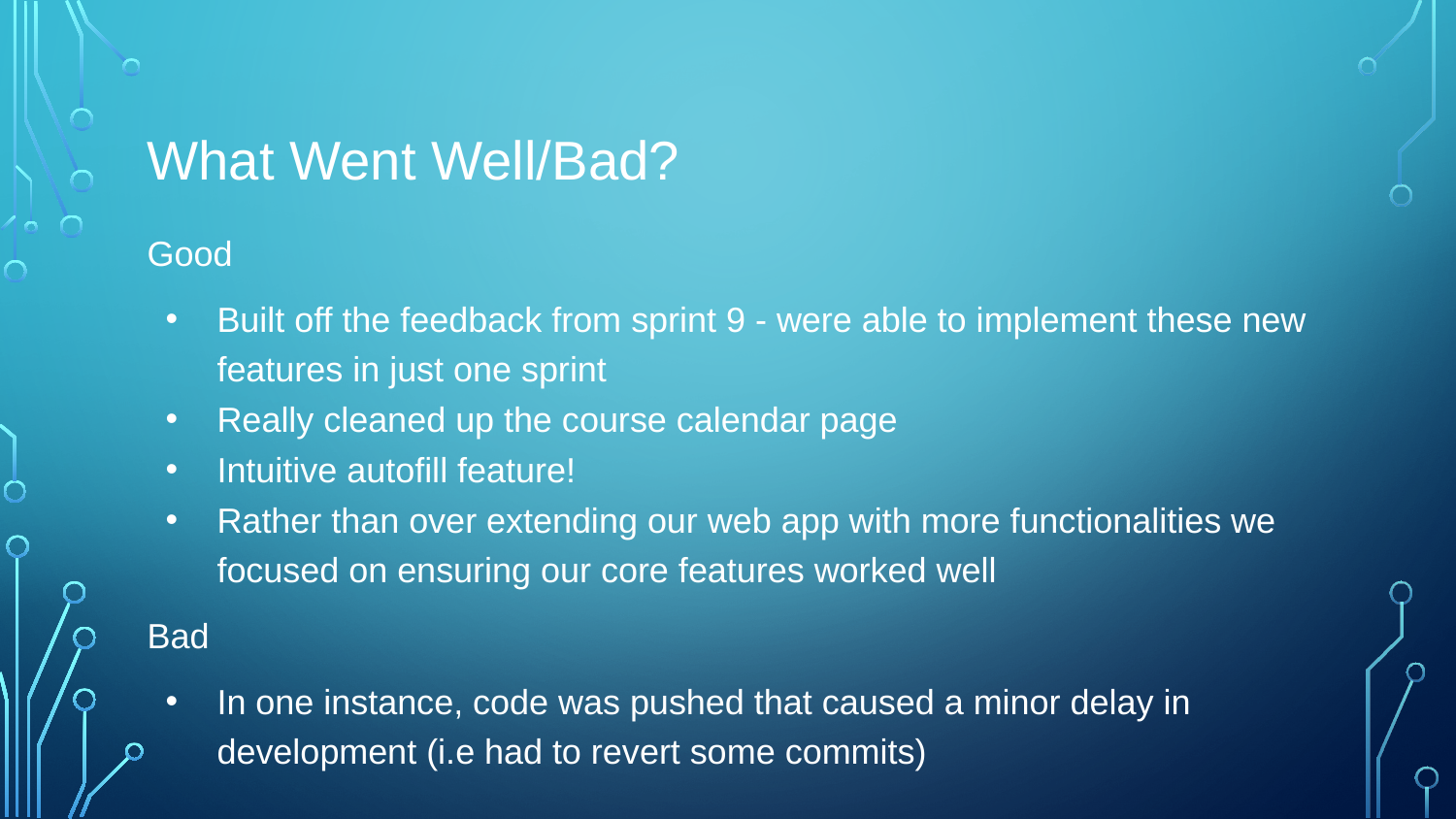

# What Went Well/Bad?
Good
Built off the feedback from sprint 9 - were able to implement these new features in just one sprint
Really cleaned up the course calendar page
Intuitive autofill feature!
Rather than over extending our web app with more functionalities we focused on ensuring our core features worked well
Bad
In one instance, code was pushed that caused a minor delay in development (i.e had to revert some commits)